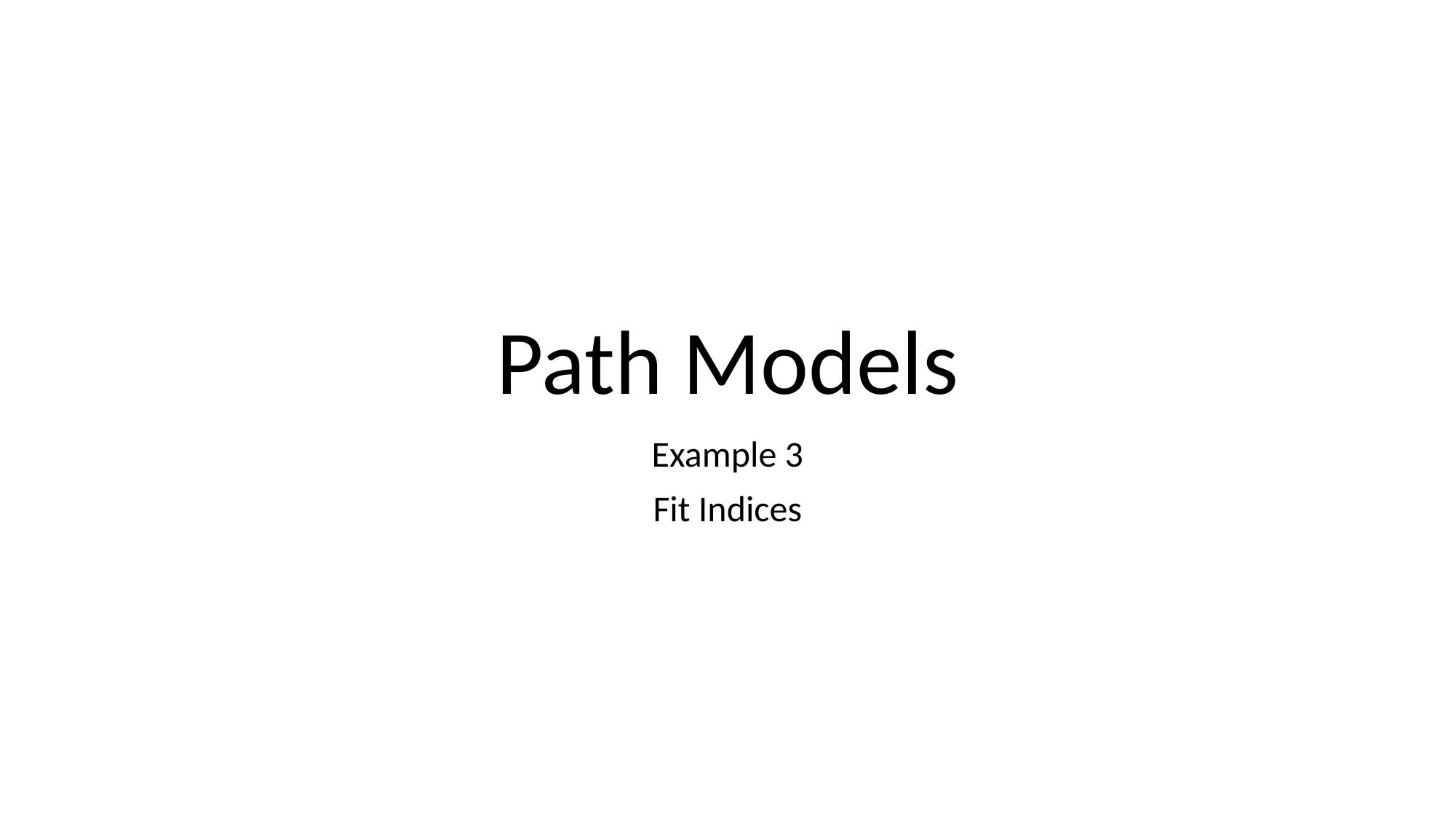

# Path Models
Example 3
Fit Indices